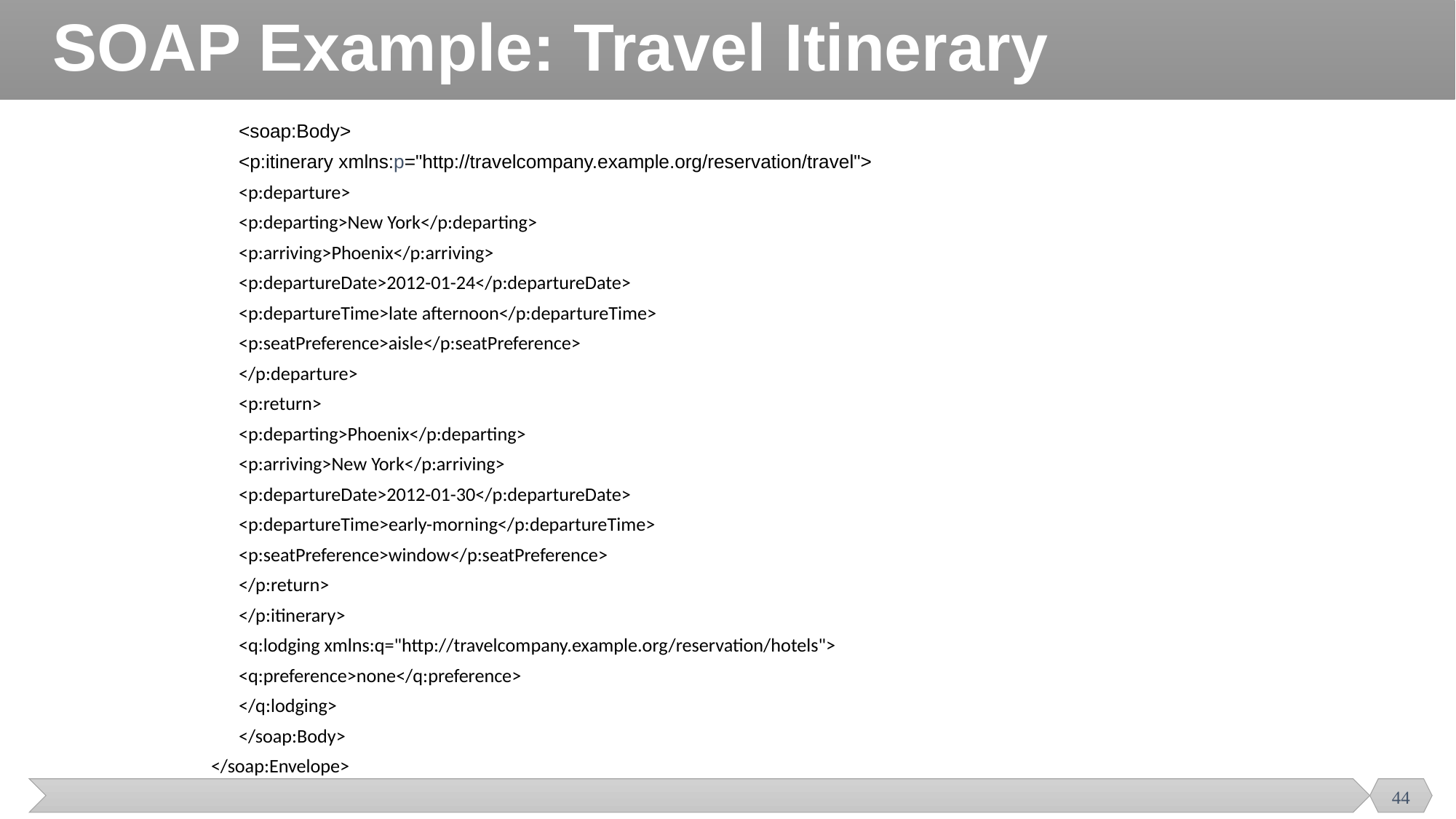

# SOAP Example: Travel Itinerary
	<soap:Body>
		<p:itinerary xmlns:p="http://travelcompany.example.org/reservation/travel">
			<p:departure>
     				<p:departing>New York</p:departing>
     				<p:arriving>Phoenix</p:arriving>
				<p:departureDate>2012-01-24</p:departureDate>
				<p:departureTime>late afternoon</p:departureTime>
				<p:seatPreference>aisle</p:seatPreference>
			</p:departure>
			<p:return>
				<p:departing>Phoenix</p:departing>
				<p:arriving>New York</p:arriving>
				<p:departureDate>2012-01-30</p:departureDate>
				<p:departureTime>early-morning</p:departureTime>
				<p:seatPreference>window</p:seatPreference>
			</p:return>
		</p:itinerary>
		<q:lodging xmlns:q="http://travelcompany.example.org/reservation/hotels">
			<q:preference>none</q:preference>
		</q:lodging>
	</soap:Body>
</soap:Envelope>
44